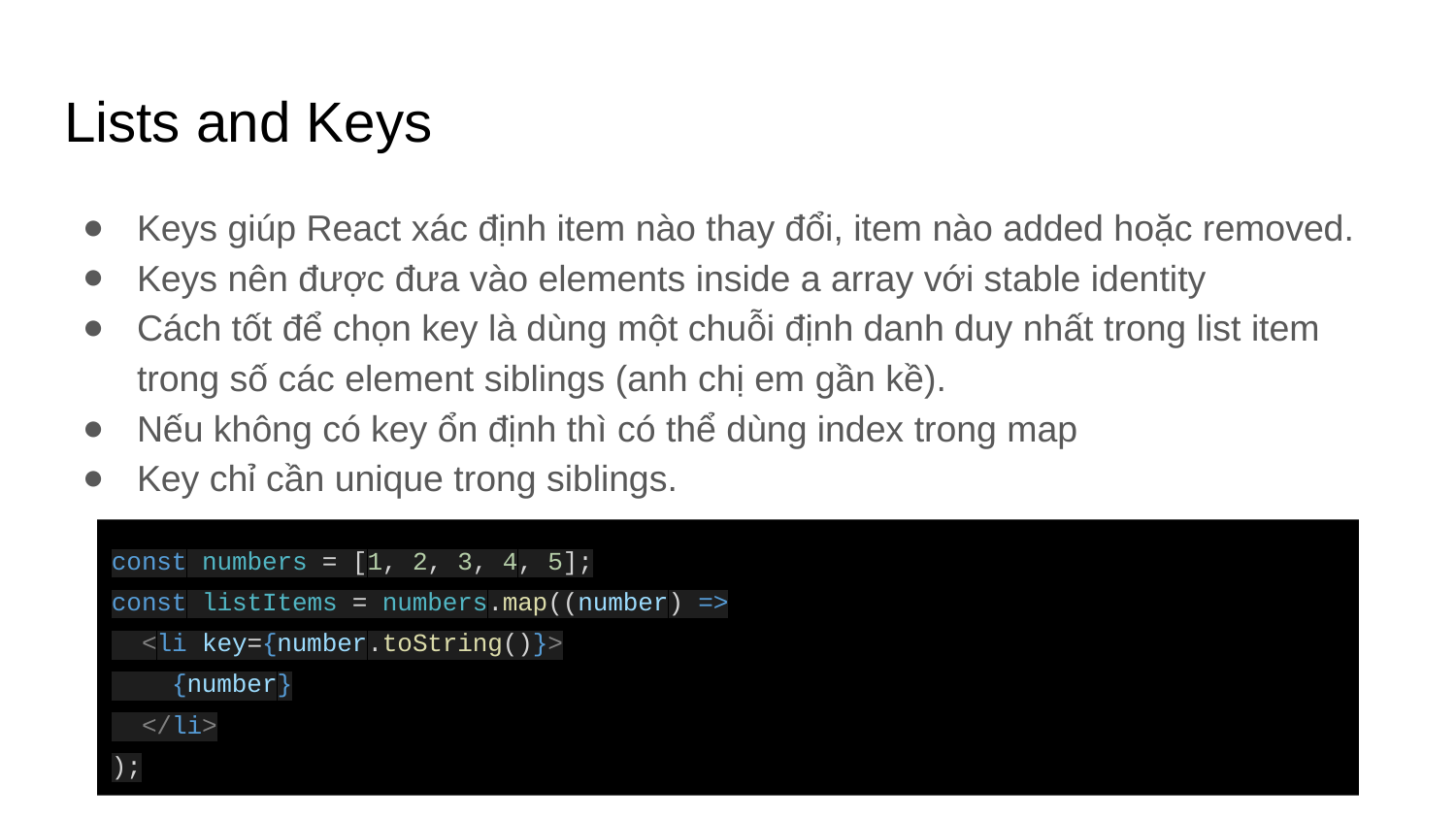

# Lists and Keys
Keys giúp React xác định item nào thay đổi, item nào added hoặc removed.
Keys nên được đưa vào elements inside a array với stable identity
Cách tốt để chọn key là dùng một chuỗi định danh duy nhất trong list item trong số các element siblings (anh chị em gần kề).
Nếu không có key ổn định thì có thể dùng index trong map
Key chỉ cần unique trong siblings.
const numbers = [1, 2, 3, 4, 5];
const listItems = numbers.map((number) =>
  <li key={number.toString()}>
    {number}
  </li>
);